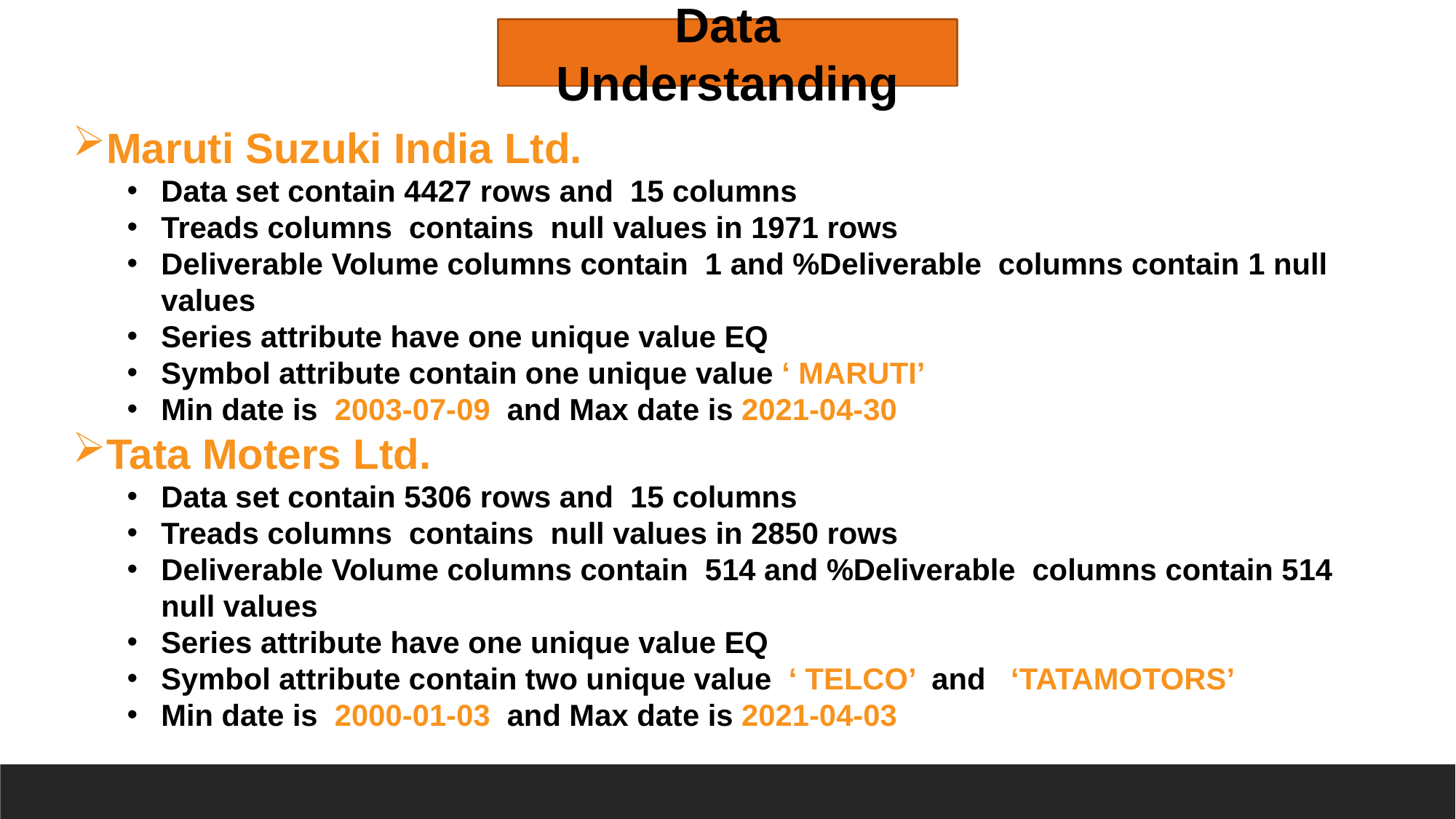

Data Understanding
Maruti Suzuki India Ltd.
Data set contain 4427 rows and  15 columns
Treads columns  contains  null values in 1971 rows
Deliverable Volume columns contain  1 and %Deliverable  columns contain 1 null values
Series attribute have one unique value EQ
Symbol attribute contain one unique value ‘ MARUTI’
Min date is  2003-07-09  and Max date is 2021-04-30
Tata Moters Ltd.
Data set contain 5306 rows and  15 columns
Treads columns  contains  null values in 2850 rows
Deliverable Volume columns contain  514 and %Deliverable  columns contain 514 null values
Series attribute have one unique value EQ
Symbol attribute contain two unique value  ‘ TELCO’  and   ‘TATAMOTORS’
Min date is  2000-01-03  and Max date is 2021-04-03